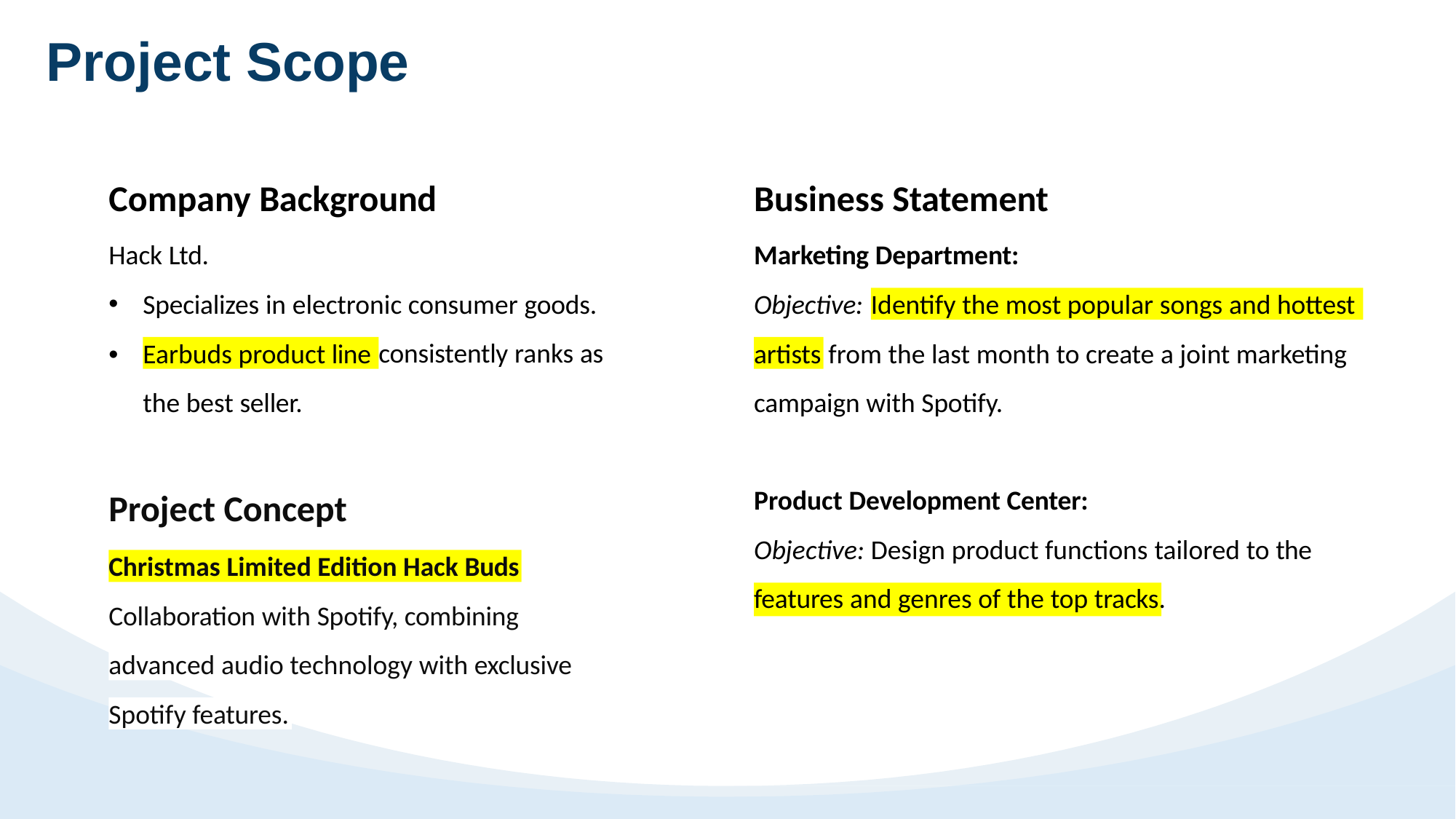

# Project Scope
Company Background
Hack Ltd.
Business Statement
Marketing Department:
Specializes in electronic consumer goods.
•
Objective:
Identify the most popular songs and hottest
from the last month to create a joint marketing
campaign with Spotify.

Product Development Center:
Objective: Design product functions tailored to the features and genres of the top tracks.
consistently ranks as
Earbuds product line
artists
the best seller.

Project Concept
Christmas Limited Edition Hack Buds

Collaboration with Spotify, combining
advanced audio technology with exclusive
Spotify features.